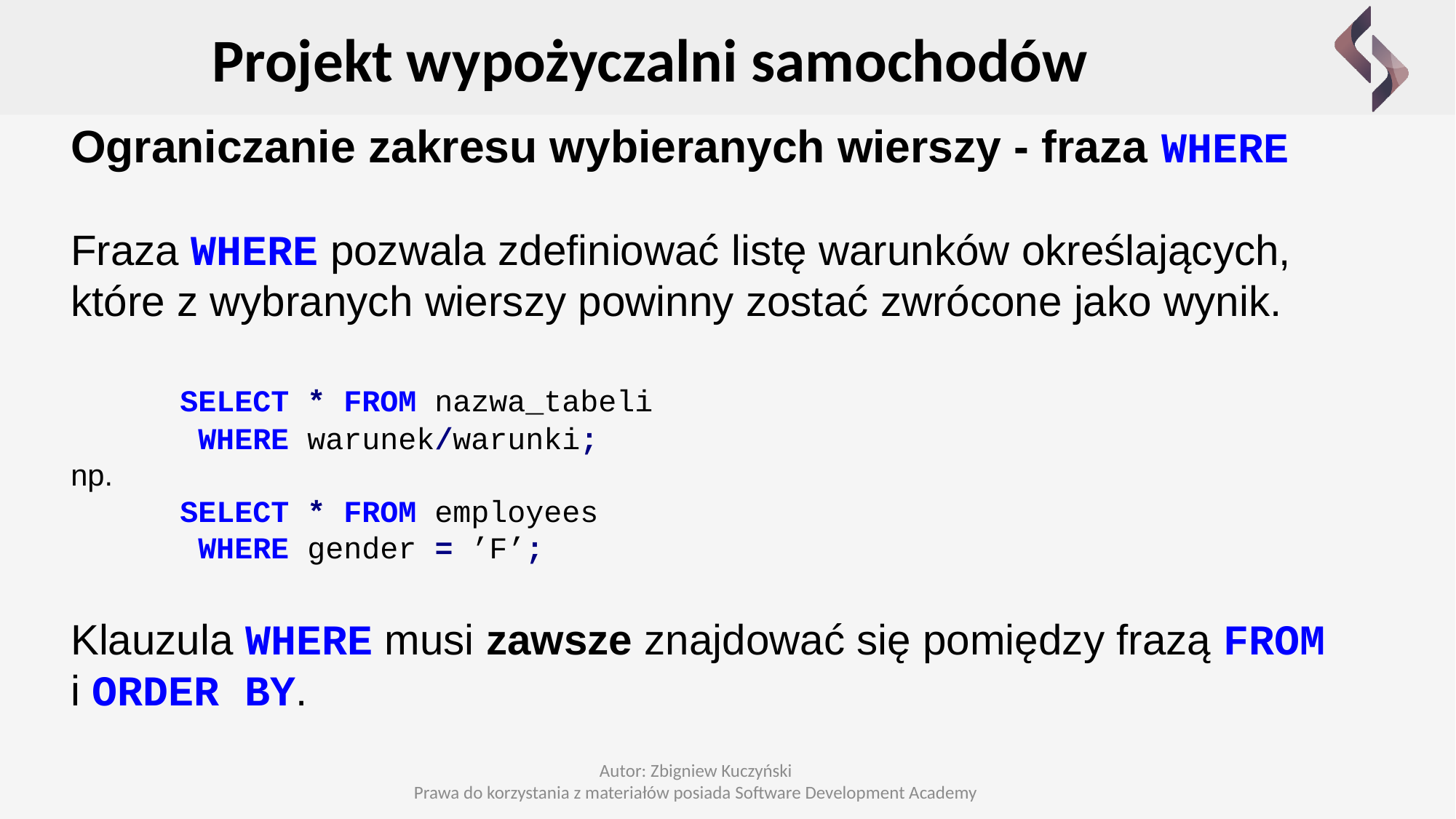

Projekt wypożyczalni samochodów
Ograniczanie zakresu wybieranych wierszy - fraza WHERE

Fraza WHERE pozwala zdefiniować listę warunków określających, które z wybranych wierszy powinny zostać zwrócone jako wynik.

	SELECT * FROM nazwa_tabeli
       WHERE warunek/warunki;
np.
      SELECT * FROM employees
       WHERE gender = ’F’;

Klauzula WHERE musi zawsze znajdować się pomiędzy frazą FROM i ORDER BY.

Autor: Zbigniew Kuczyński
Prawa do korzystania z materiałów posiada Software Development Academy